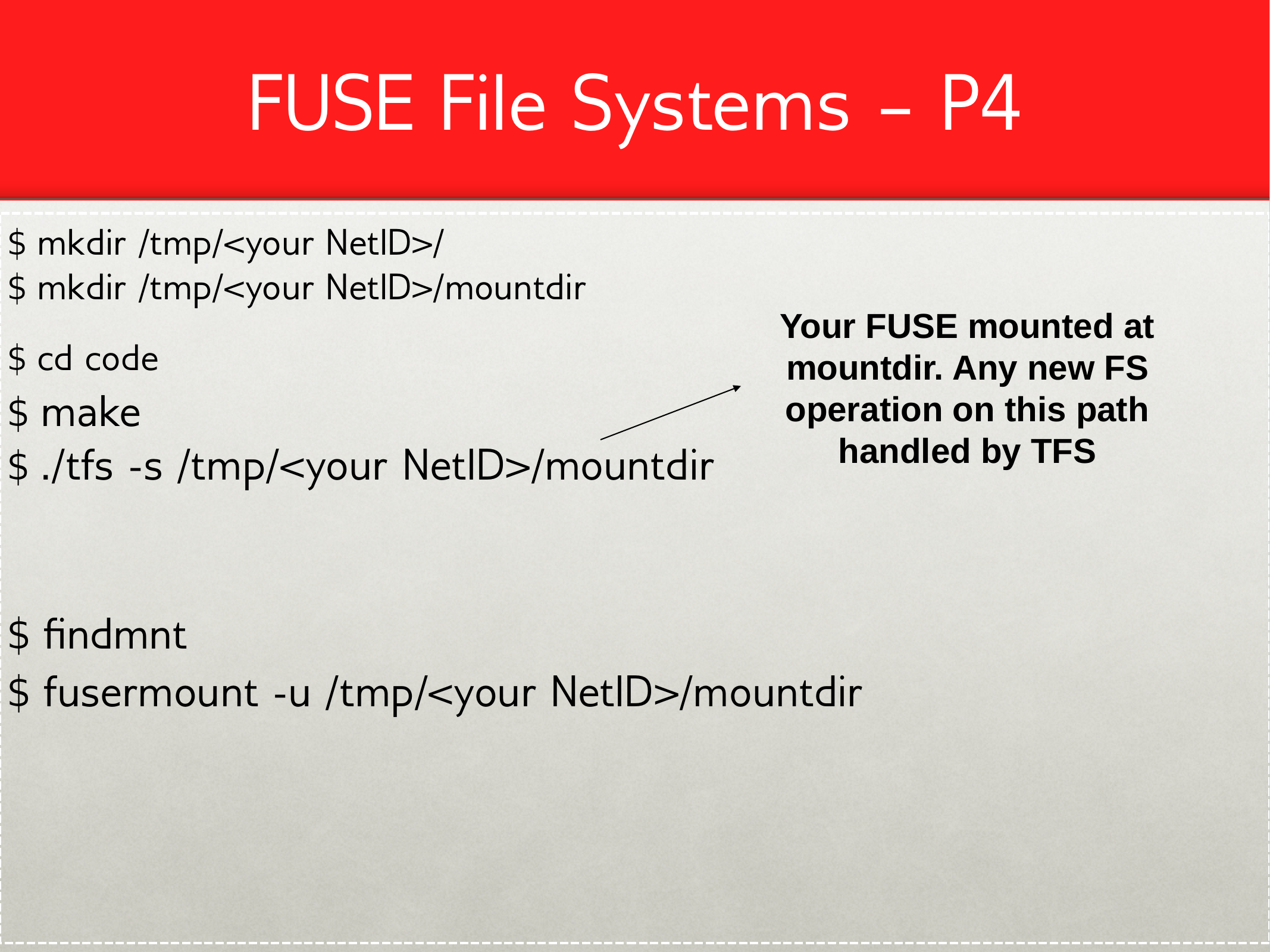

# FUSE File Systems – P4
$ mkdir /tmp/<your NetID>/
$ mkdir /tmp/<your NetID>/mountdir
$ cd code
$ make
$ ./tfs -s /tmp/<your NetID>/mountdir

$ findmnt
$ fusermount -u /tmp/<your NetID>/mountdir
Your FUSE mounted at mountdir. Any new FS operation on this path handled by TFS